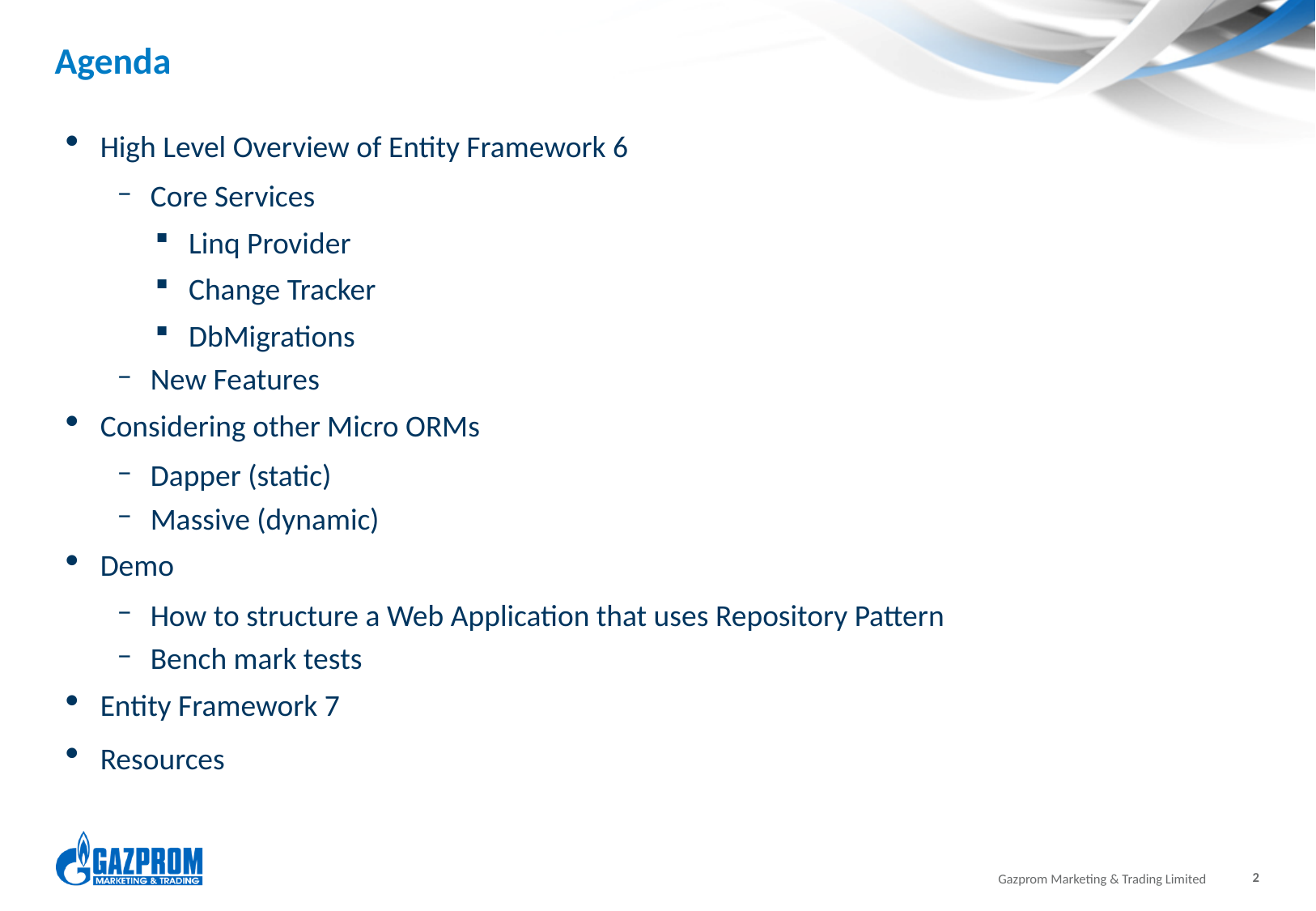

# Agenda

High Level Overview of Entity Framework 6
Core Services
Linq Provider
Change Tracker
DbMigrations
New Features
Considering other Micro ORMs
Dapper (static)
Massive (dynamic)
Demo
How to structure a Web Application that uses Repository Pattern
Bench mark tests
Entity Framework 7
Resources